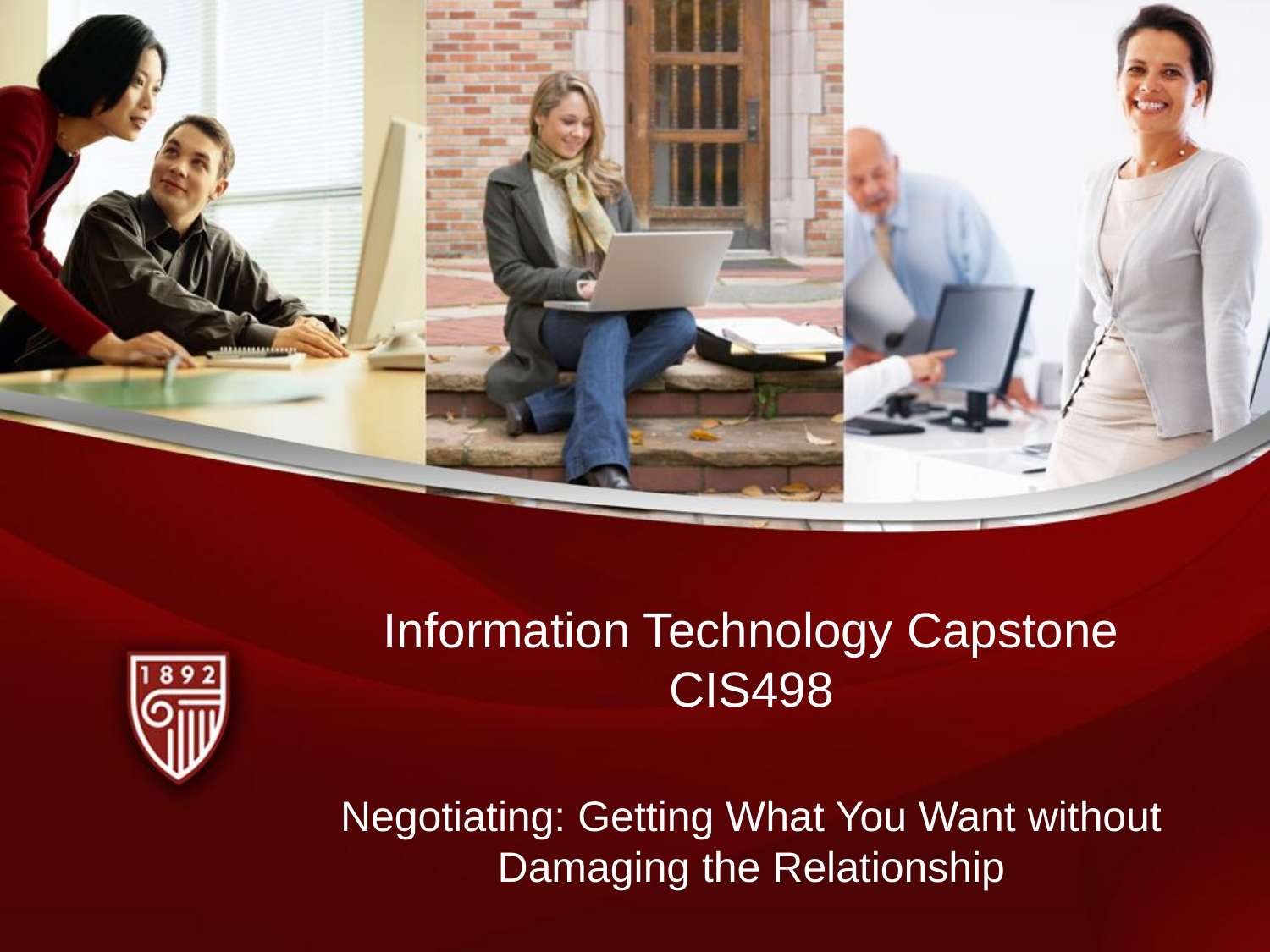

# Information Technology Capstone CIS498
Negotiating: Getting What You Want without Damaging the Relationship